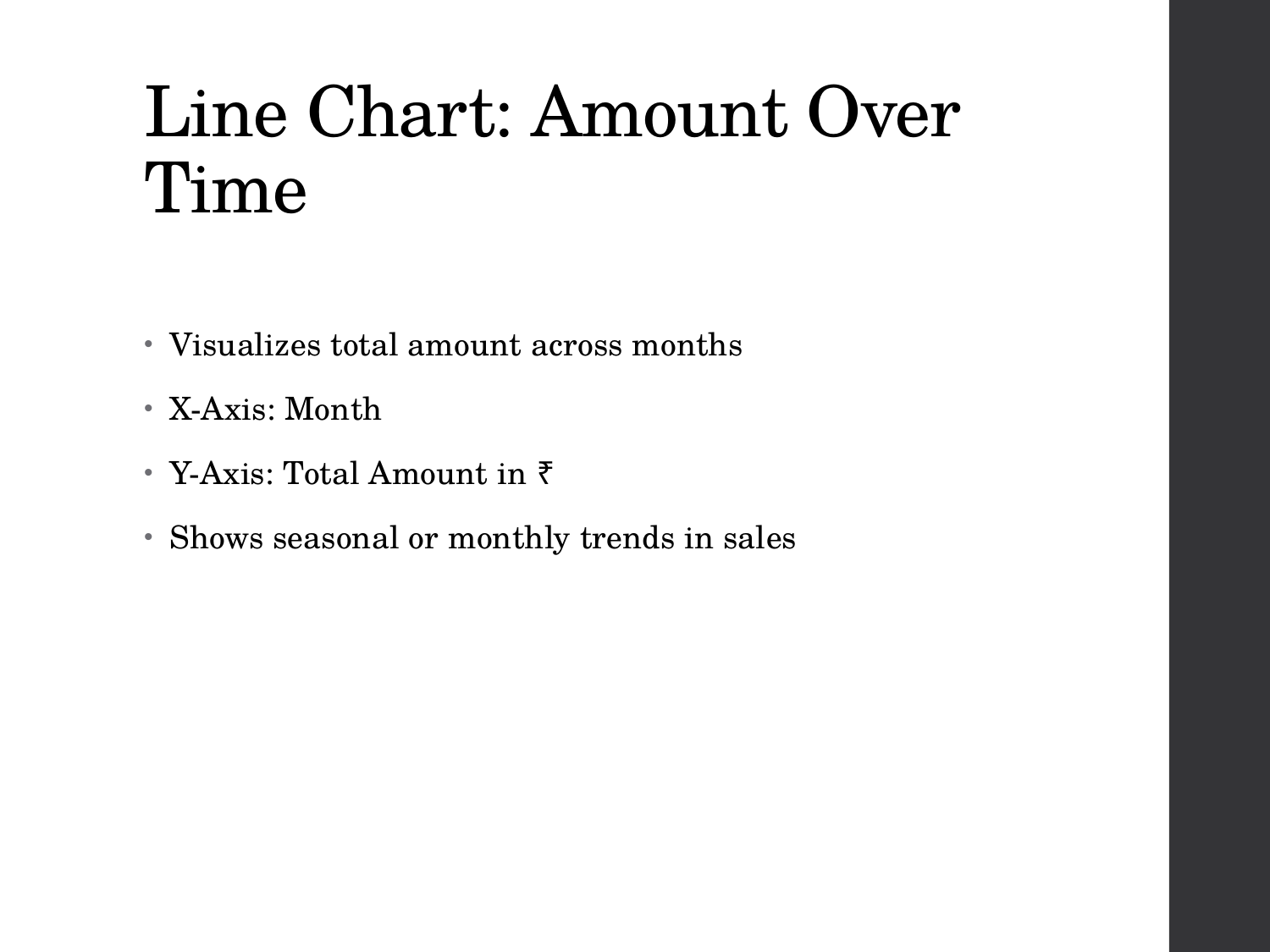

# Line Chart: Amount Over Time

Visualizes total amount across months
X-Axis: Month
Y-Axis: Total Amount in ₹
Shows seasonal or monthly trends in sales